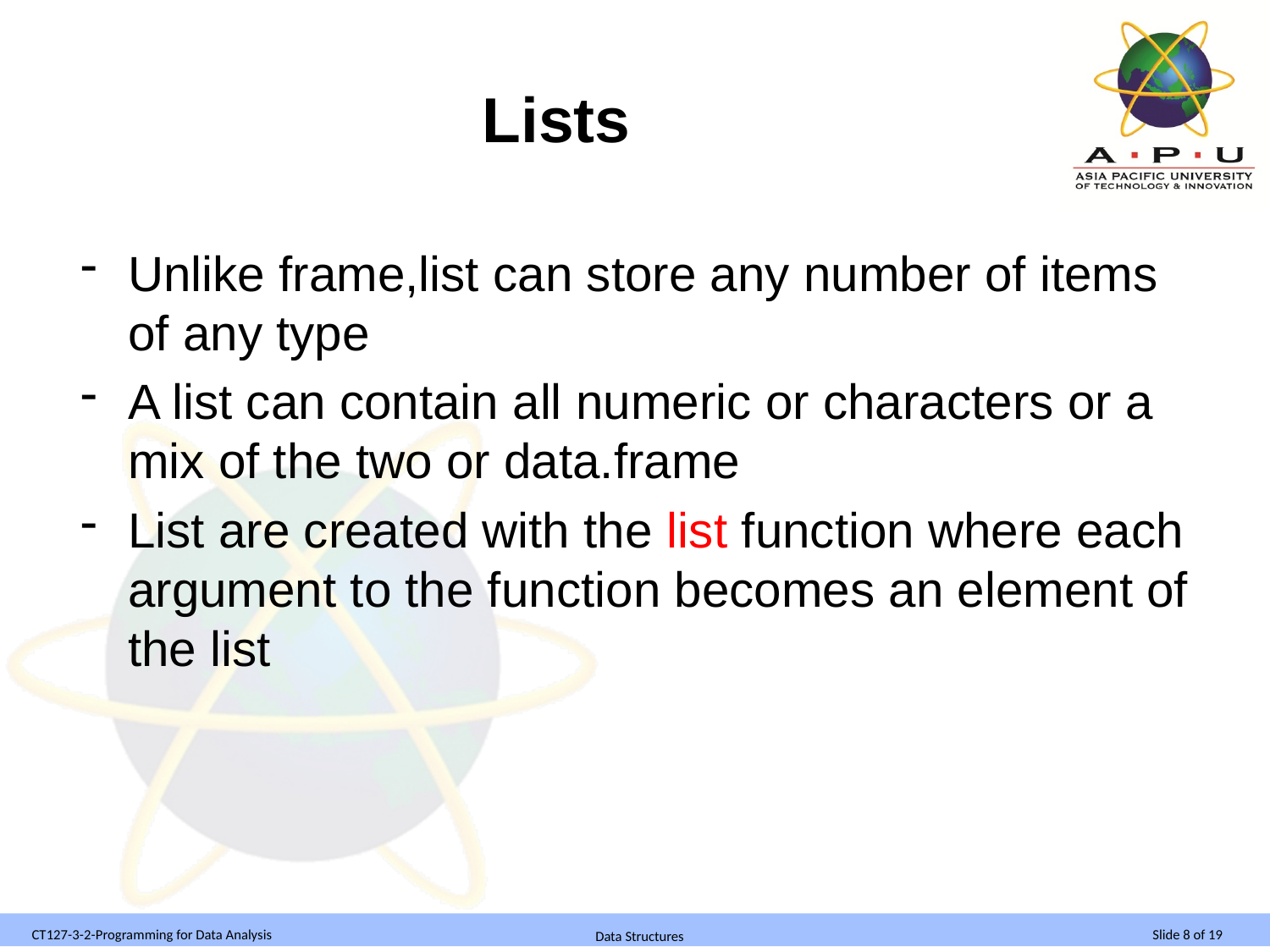

# Lists
Unlike frame,list can store any number of items of any type
A list can contain all numeric or characters or a mix of the two or data.frame
List are created with the list function where each argument to the function becomes an element of the list